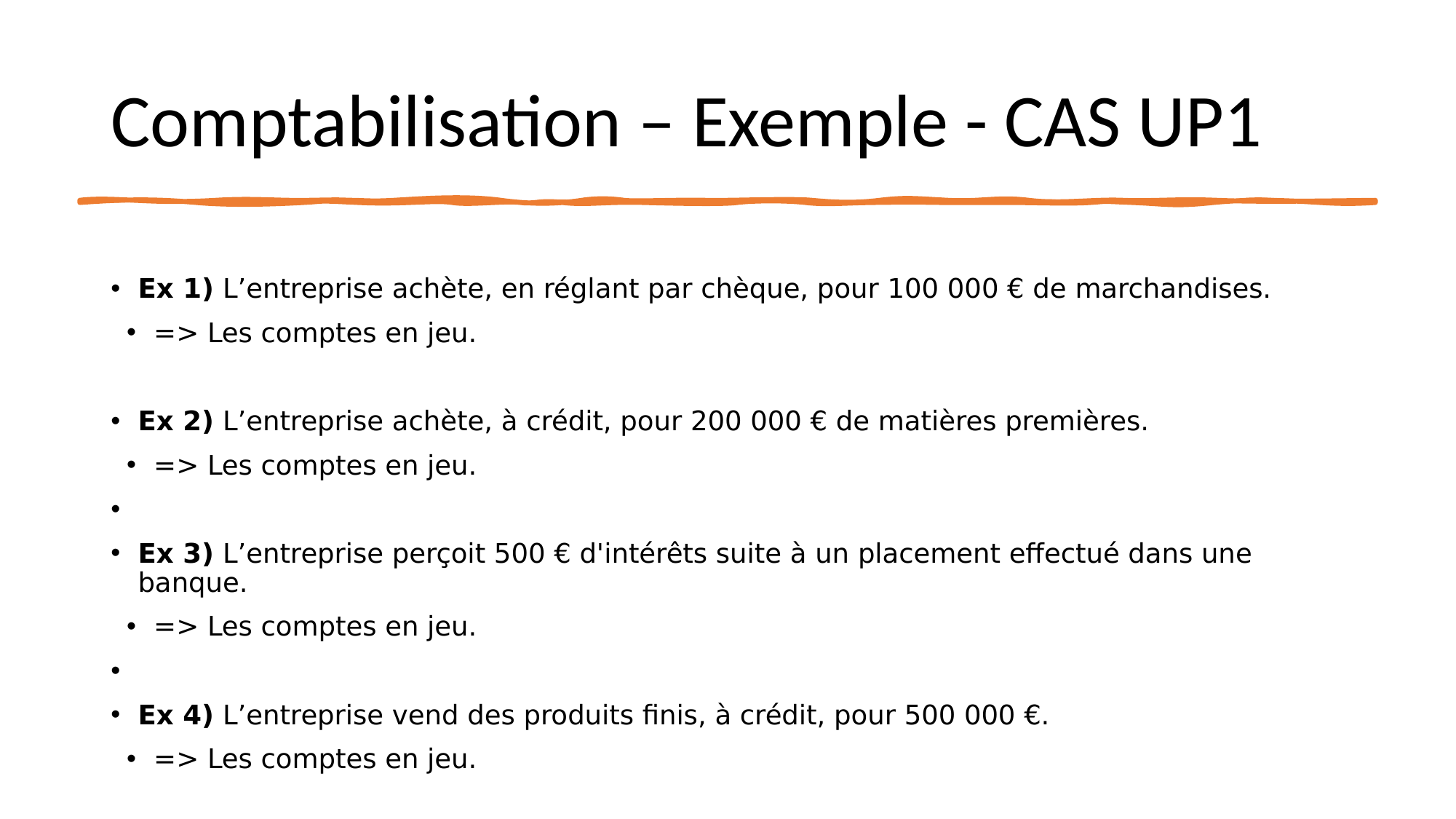

# Comptabilisation – Exemple - CAS UP1

Ex 1) L’entreprise achète, en réglant par chèque, pour 100 000 € de marchandises.
=> Les comptes en jeu.

Ex 2) L’entreprise achète, à crédit, pour 200 000 € de matières premières.
=> Les comptes en jeu.

Ex 3) L’entreprise perçoit 500 € d'intérêts suite à un placement effectué dans une banque.
=> Les comptes en jeu.

Ex 4) L’entreprise vend des produits finis, à crédit, pour 500 000 €.
=> Les comptes en jeu.